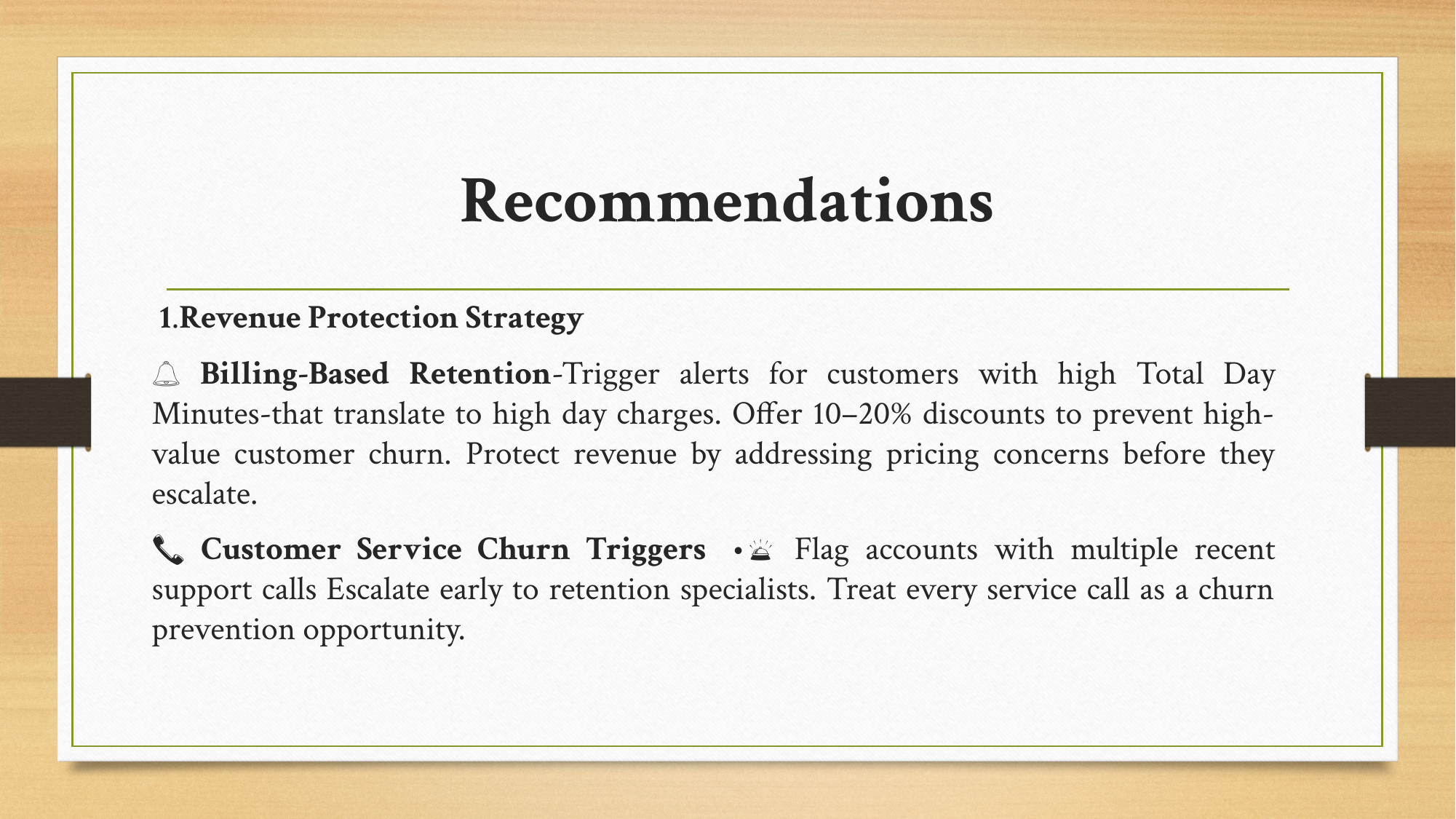

# Recommendations
 1.Revenue Protection Strategy
🔔 Billing-Based Retention-Trigger alerts for customers with high Total Day Minutes-that translate to high day charges. Offer 10–20% discounts to prevent high-value customer churn. Protect revenue by addressing pricing concerns before they escalate.
📞 Customer Service Churn Triggers	•🛎️ Flag accounts with multiple recent support calls Escalate early to retention specialists. Treat every service call as a churn prevention opportunity.